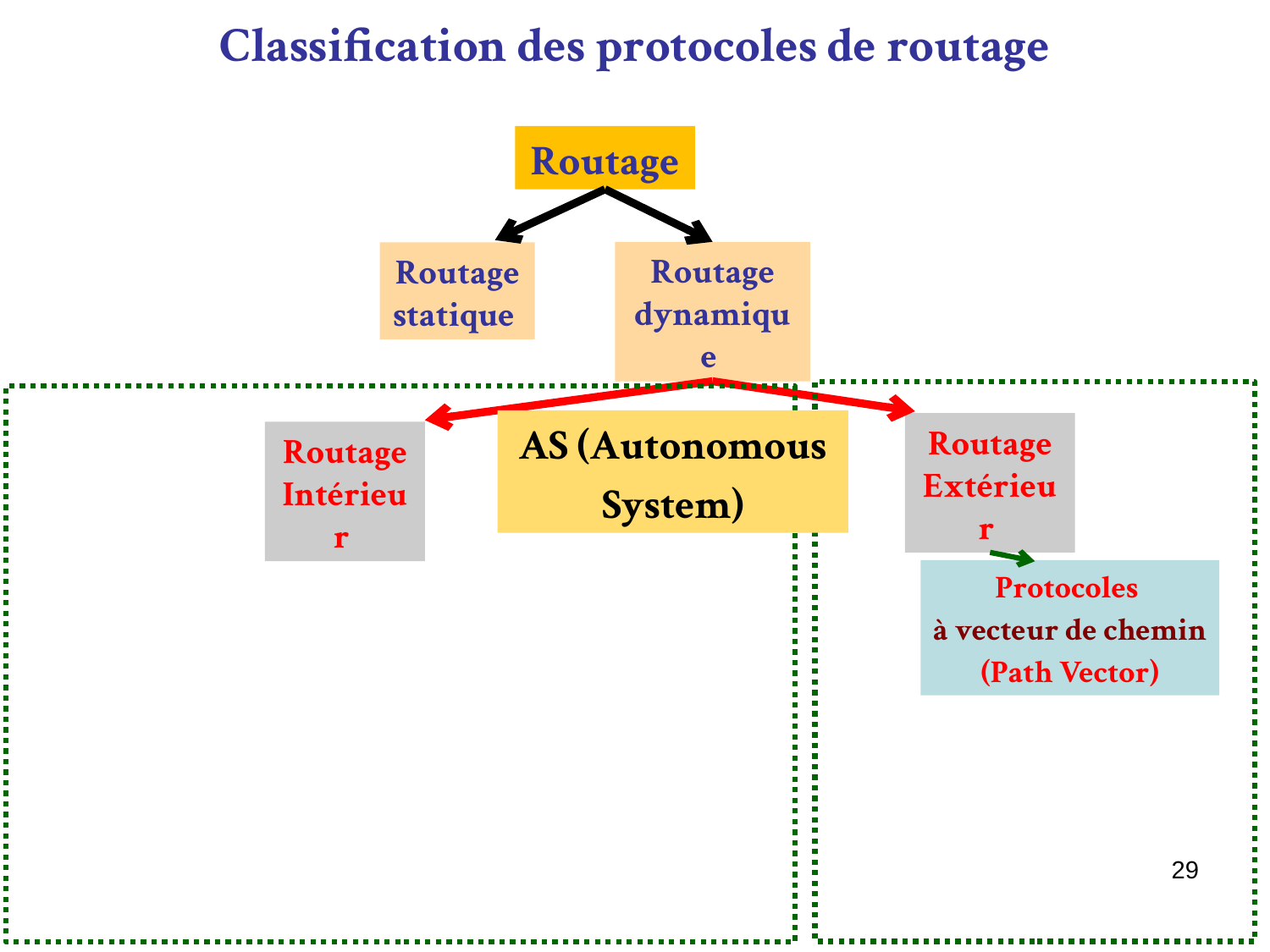

Classification des protocoles de routage
Routage
Routage dynamique
Routage statique
Routage Extérieur
Routage Intérieur

 AS (Autonomous
System)
Protocoles
à vecteur de chemin
(Path Vector)

29